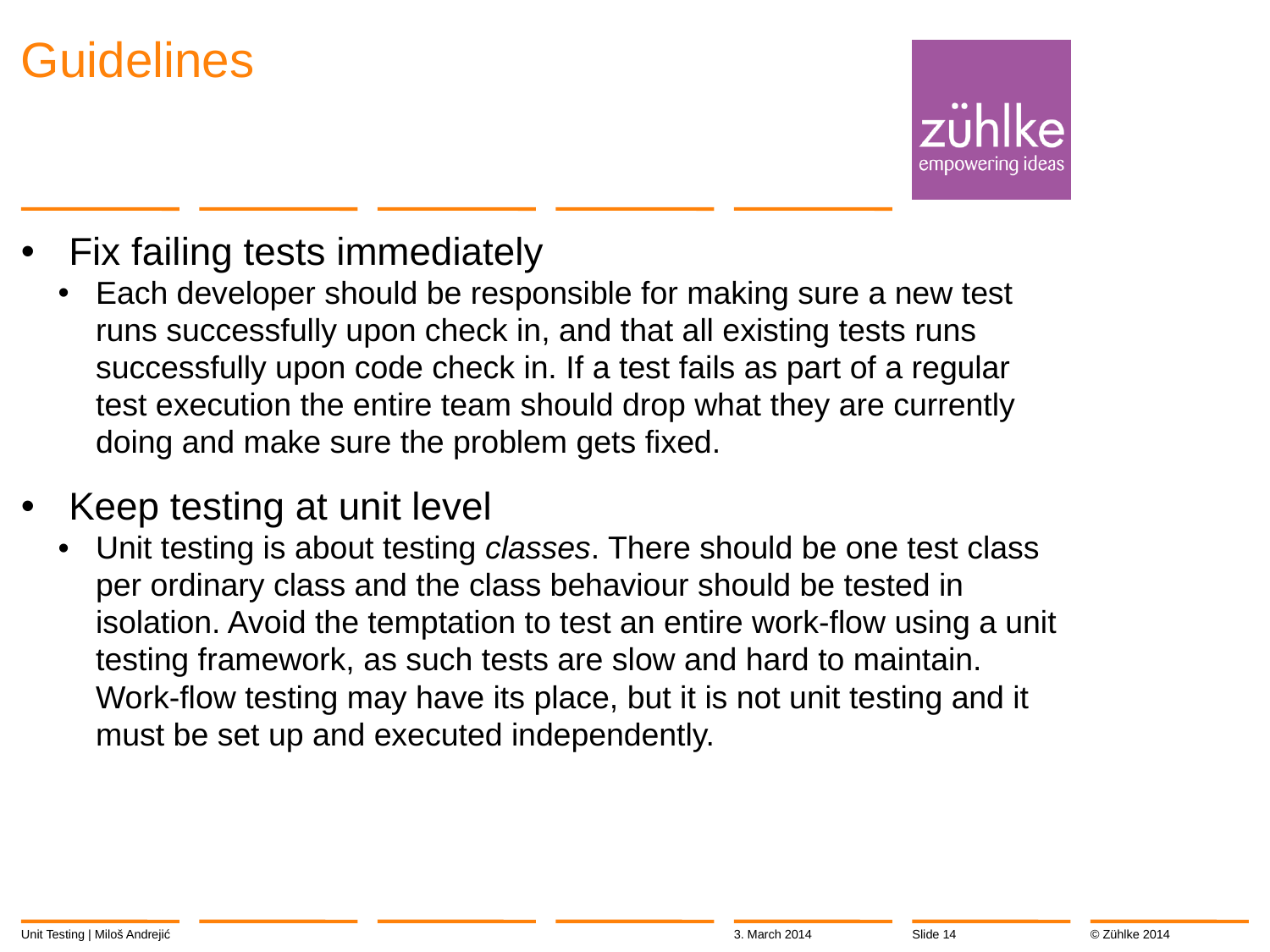

# Guidelines
Fix failing tests immediately
Each developer should be responsible for making sure a new test runs successfully upon check in, and that all existing tests runs successfully upon code check in. If a test fails as part of a regular test execution the entire team should drop what they are currently doing and make sure the problem gets fixed.
Keep testing at unit level
Unit testing is about testing classes. There should be one test class per ordinary class and the class behaviour should be tested in isolation. Avoid the temptation to test an entire work-flow using a unit testing framework, as such tests are slow and hard to maintain. Work-flow testing may have its place, but it is not unit testing and it must be set up and executed independently.

Unit Testing | Miloš Andrejić
3. March 2014
Slide 14